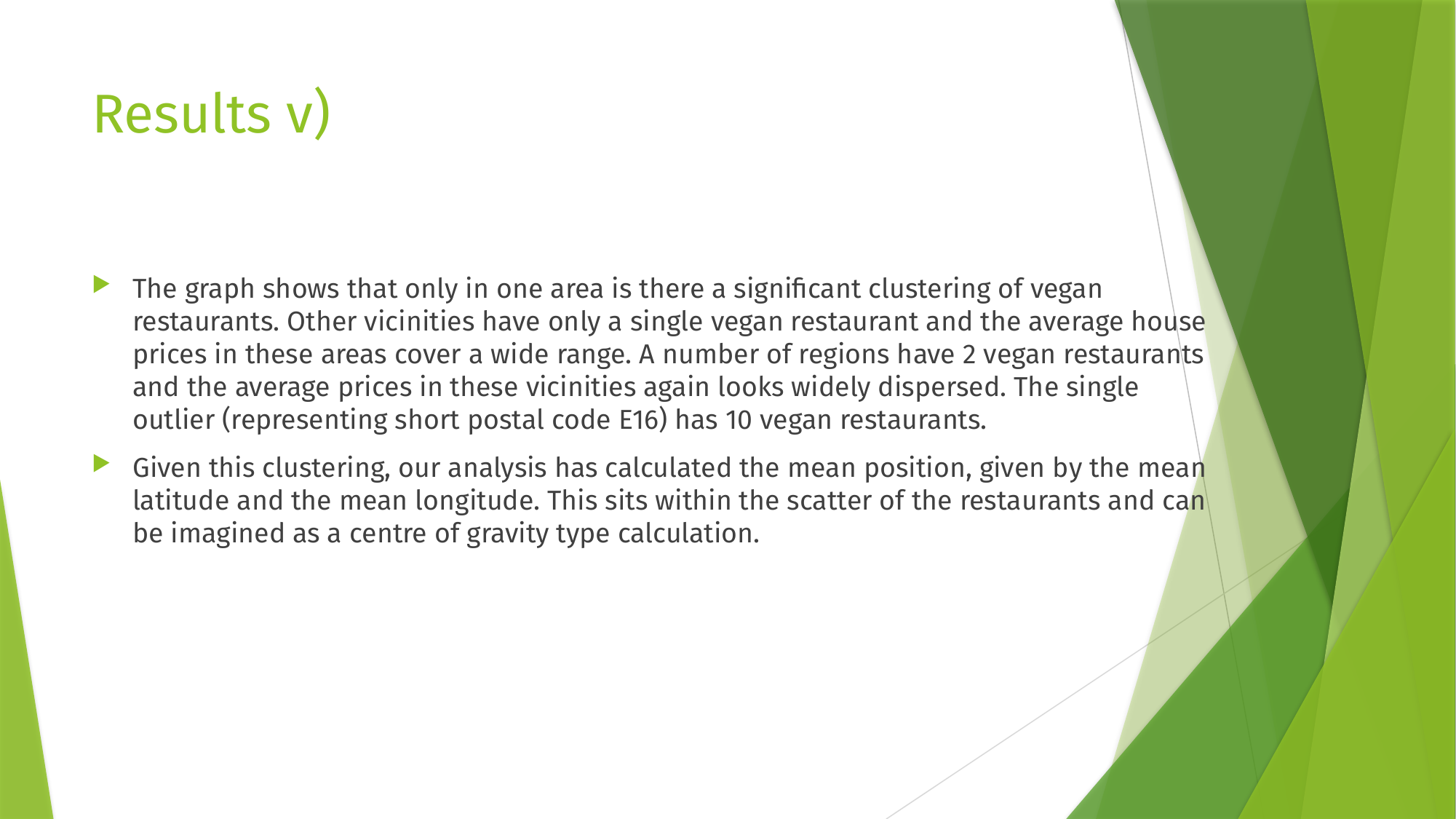

# Results v)
The graph shows that only in one area is there a significant clustering of vegan restaurants. Other vicinities have only a single vegan restaurant and the average house prices in these areas cover a wide range. A number of regions have 2 vegan restaurants and the average prices in these vicinities again looks widely dispersed. The single outlier (representing short postal code E16) has 10 vegan restaurants.
Given this clustering, our analysis has calculated the mean position, given by the mean latitude and the mean longitude. This sits within the scatter of the restaurants and can be imagined as a centre of gravity type calculation.